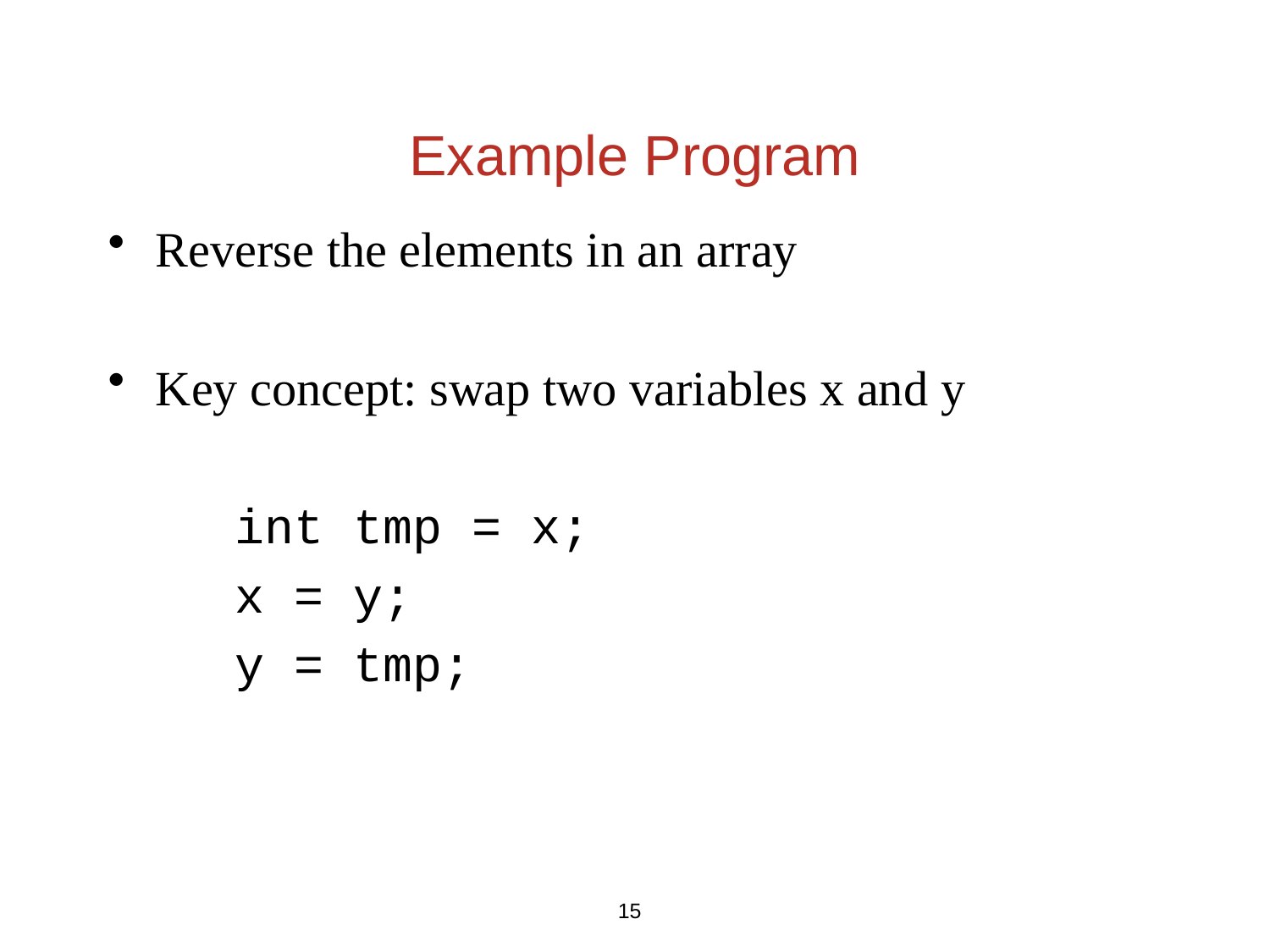

# Example Program
Reverse the elements in an array

Key concept: swap two variables x and y

	int tmp = x;
	x = y;
	y = tmp;
15